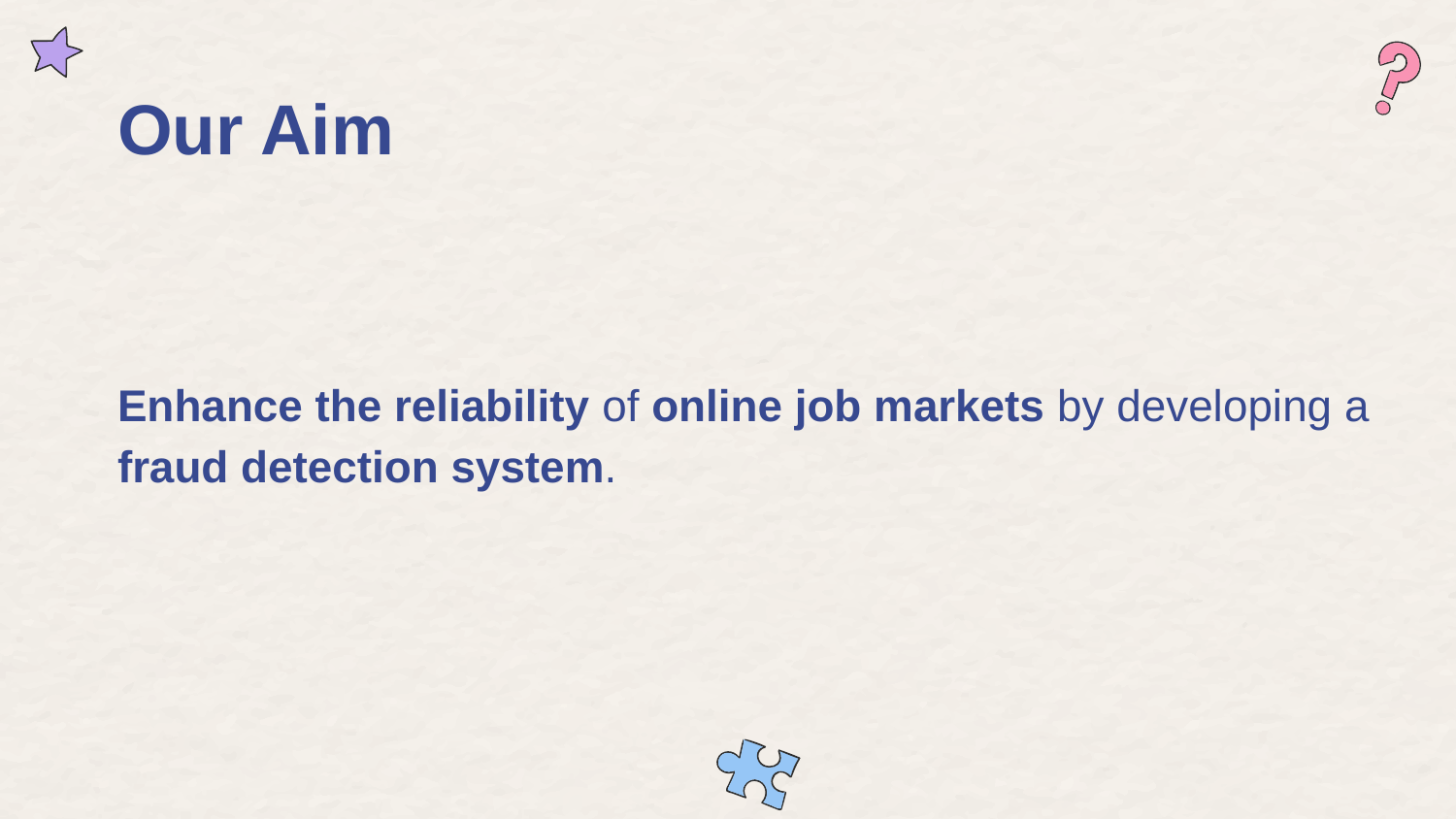

# Our Aim
Enhance the reliability of online job markets by developing a fraud detection system.